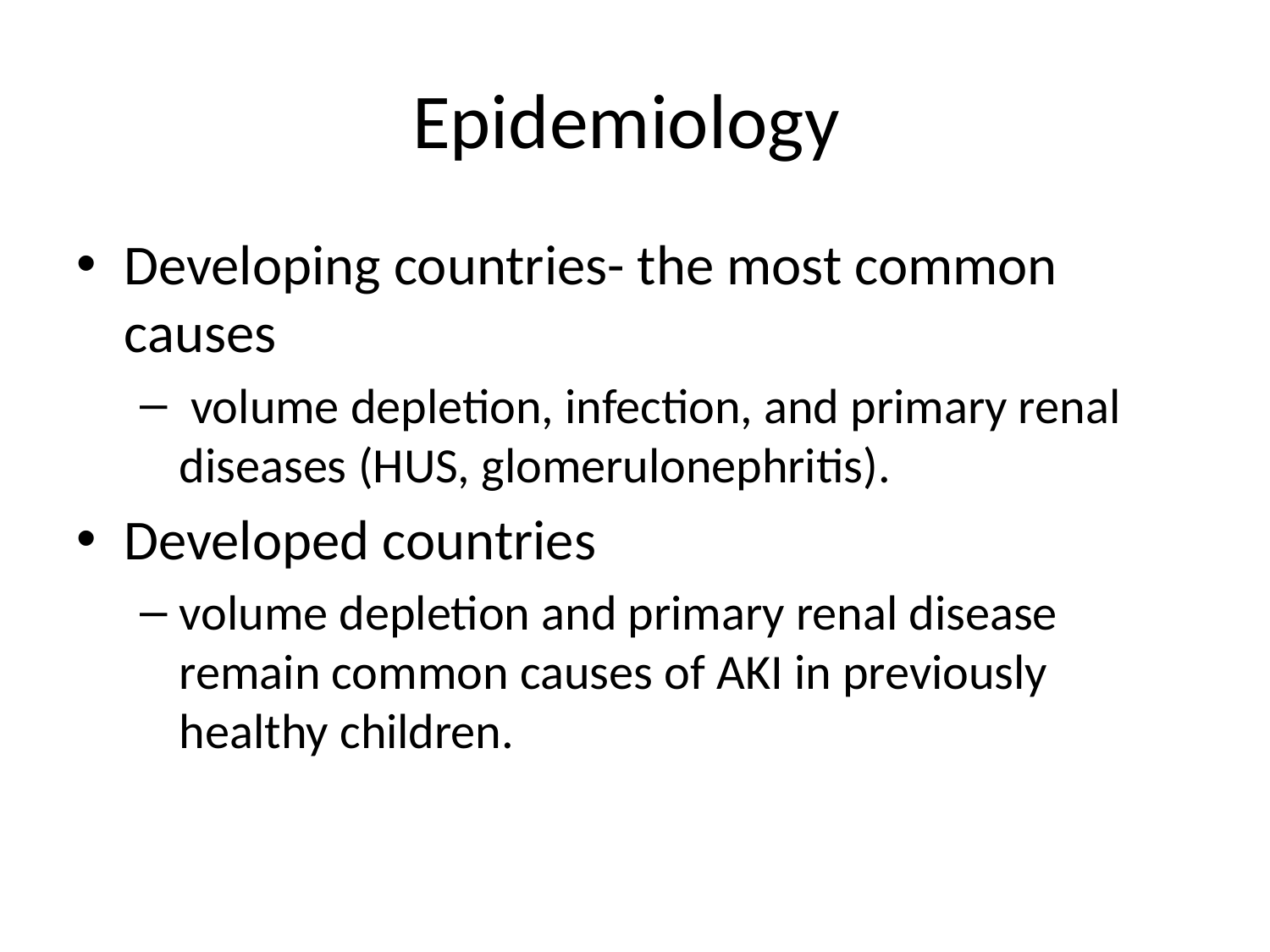

# Epidemiology
Developing countries- the most common causes
 volume depletion, infection, and primary renal diseases (HUS, glomerulonephritis).
Developed countries
volume depletion and primary renal disease remain common causes of AKI in previously healthy children.